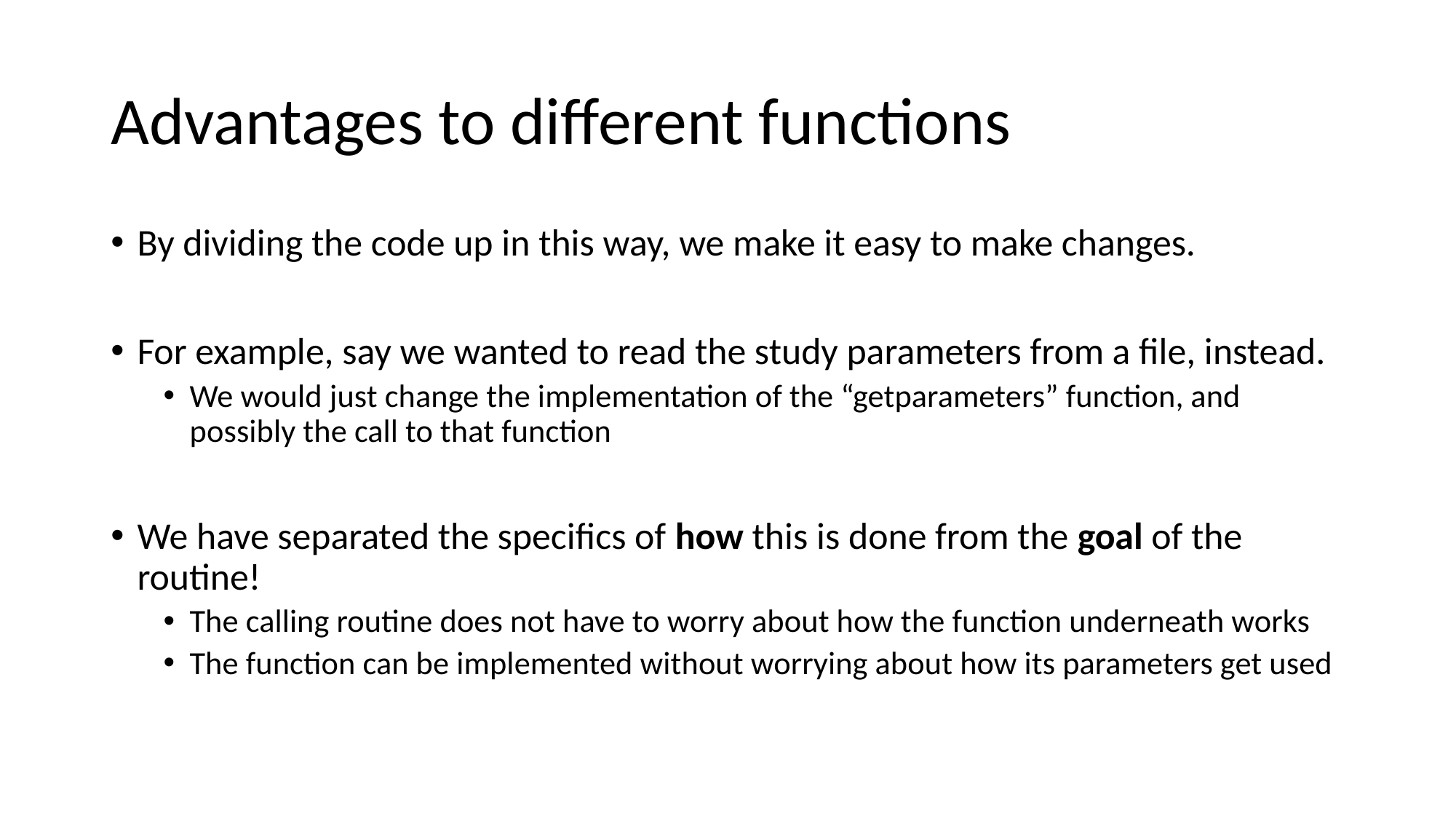

# Advantages to different functions
By dividing the code up in this way, we make it easy to make changes.

For example, say we wanted to read the study parameters from a file, instead.
We would just change the implementation of the “getparameters” function, and possibly the call to that function

We have separated the specifics of how this is done from the goal of the routine!
The calling routine does not have to worry about how the function underneath works
The function can be implemented without worrying about how its parameters get used